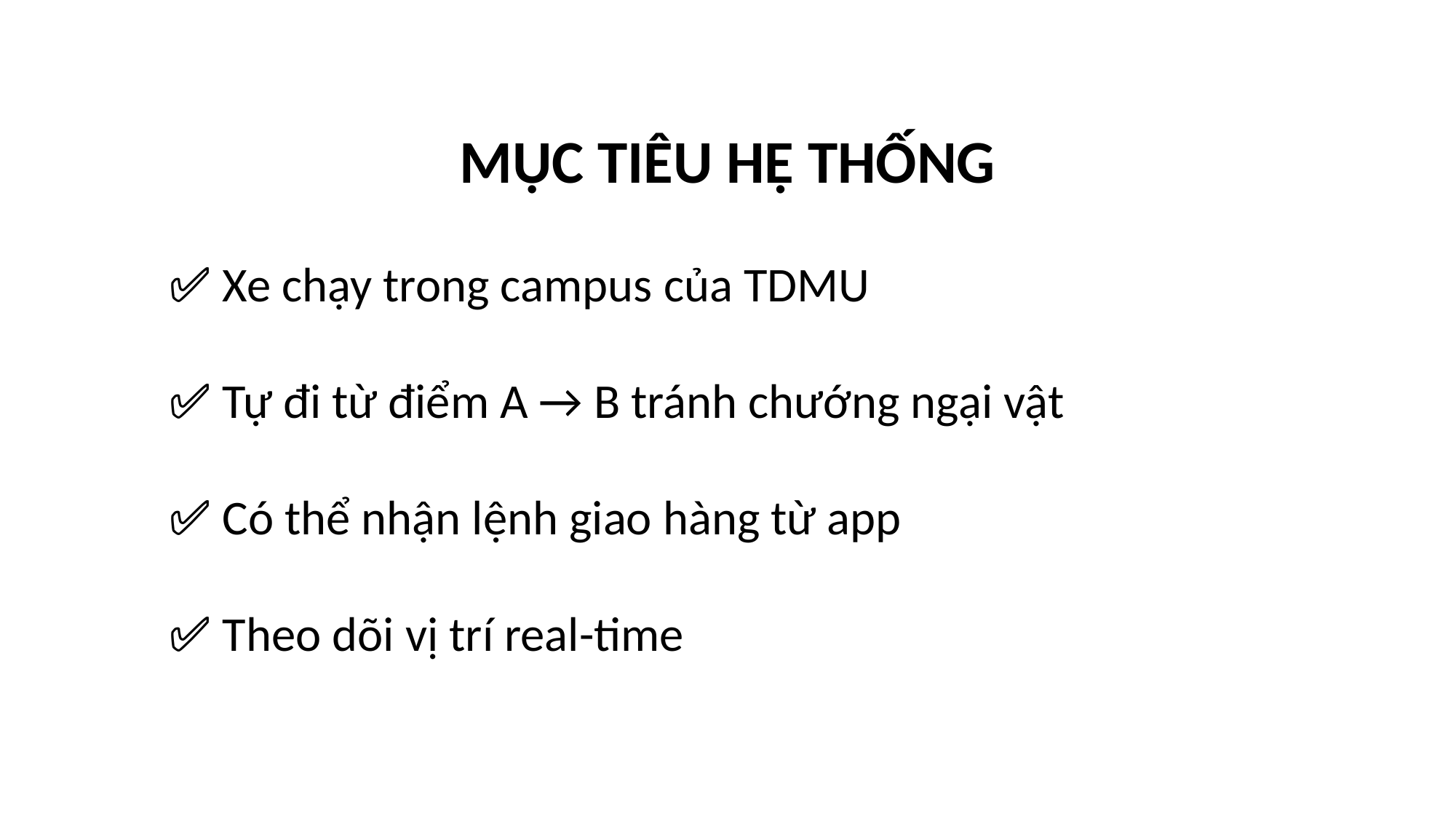

MỤC TIÊU HỆ THỐNG
✅ Xe chạy trong campus của TDMU
✅ Tự đi từ điểm A → B tránh chướng ngại vật
✅ Có thể nhận lệnh giao hàng từ app
✅ Theo dõi vị trí real-time